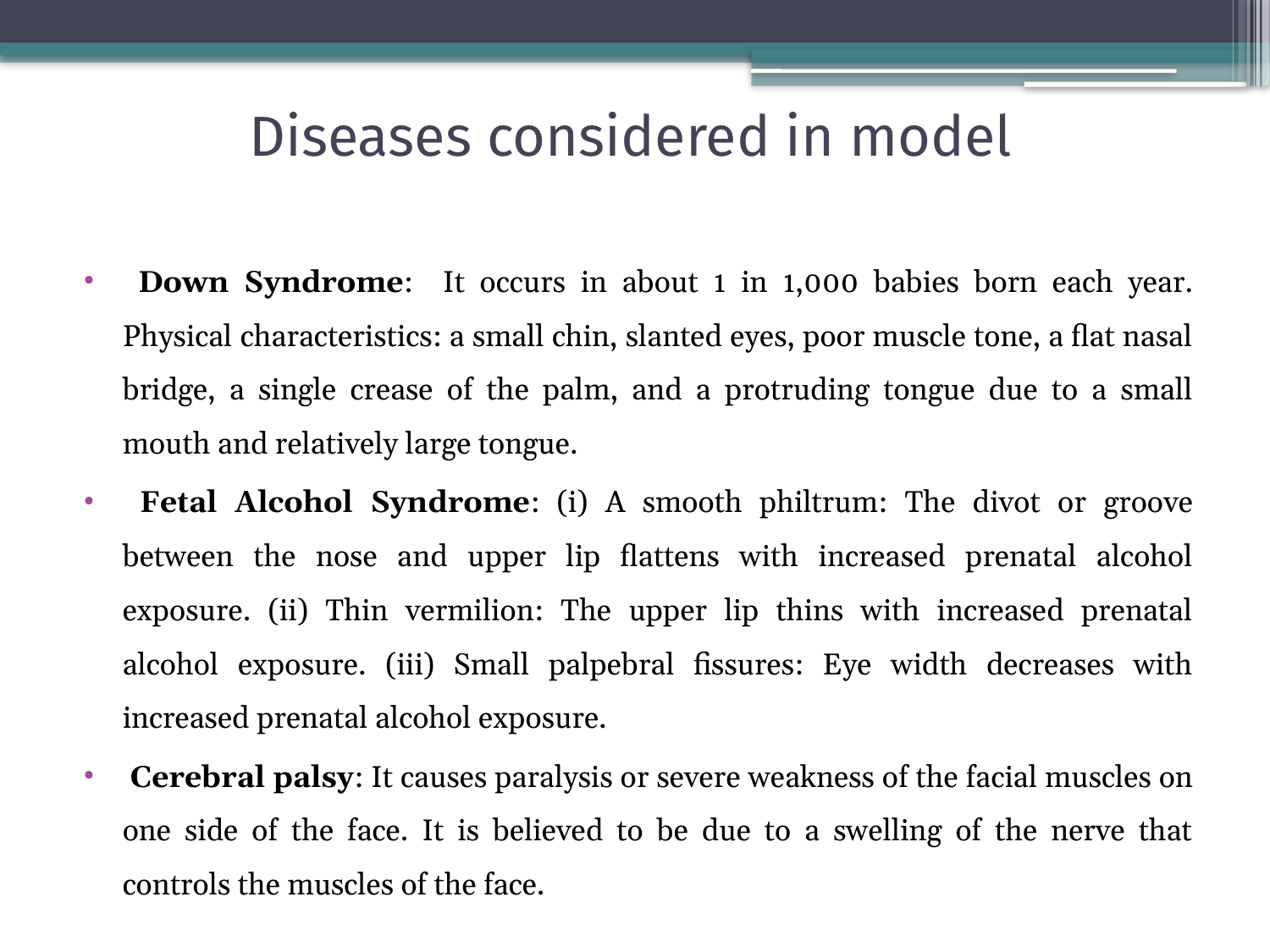

# Diseases considered in model
 Down Syndrome:  It occurs in about 1 in 1,000 babies born each year. Physical characteristics: a small chin, slanted eyes, poor muscle tone, a ﬂat nasal bridge, a single crease of the palm, and a protruding tongue due to a small mouth and relatively large tongue.
 Fetal Alcohol Syndrome: (i) A smooth philtrum: The divot or groove between the nose and upper lip ﬂattens with increased prenatal alcohol exposure. (ii) Thin vermilion: The upper lip thins with increased prenatal alcohol exposure. (iii) Small palpebral ﬁssures: Eye width decreases with increased prenatal alcohol exposure.
 Cerebral palsy: It causes paralysis or severe weakness of the facial muscles on one side of the face. It is believed to be due to a swelling of the nerve that controls the muscles of the face.